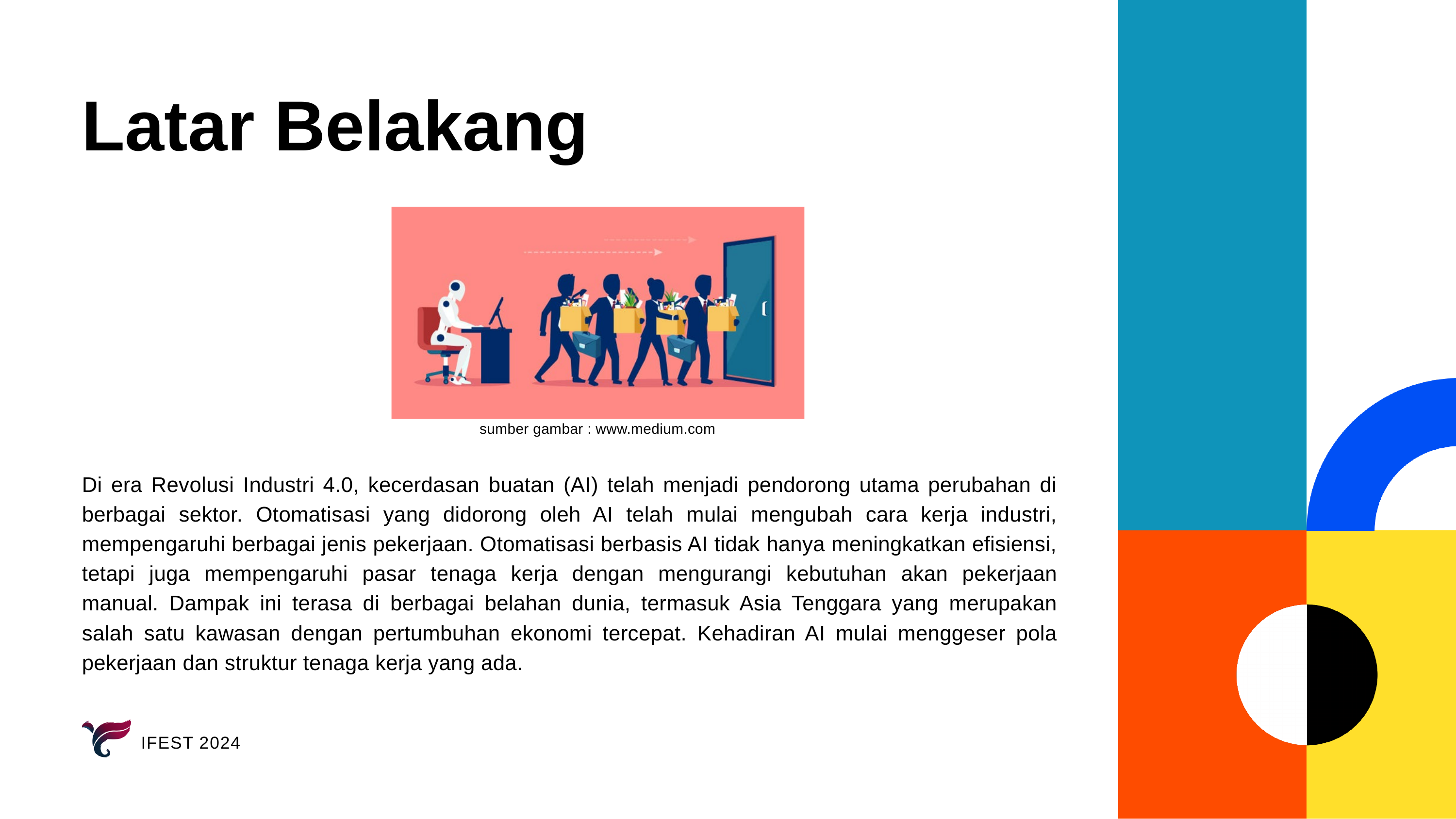

Latar Belakang

sumber gambar : www.medium.com

Di era Revolusi Industri 4.0, kecerdasan buatan (AI) telah menjadi pendorong utama perubahan di berbagai sektor. Otomatisasi yang didorong oleh AI telah mulai mengubah cara kerja industri, mempengaruhi berbagai jenis pekerjaan. Otomatisasi berbasis AI tidak hanya meningkatkan efisiensi, tetapi juga mempengaruhi pasar tenaga kerja dengan mengurangi kebutuhan akan pekerjaan manual. Dampak ini terasa di berbagai belahan dunia, termasuk Asia Tenggara yang merupakan salah satu kawasan dengan pertumbuhan ekonomi tercepat. Kehadiran AI mulai menggeser pola pekerjaan dan struktur tenaga kerja yang ada.

IFEST 2024